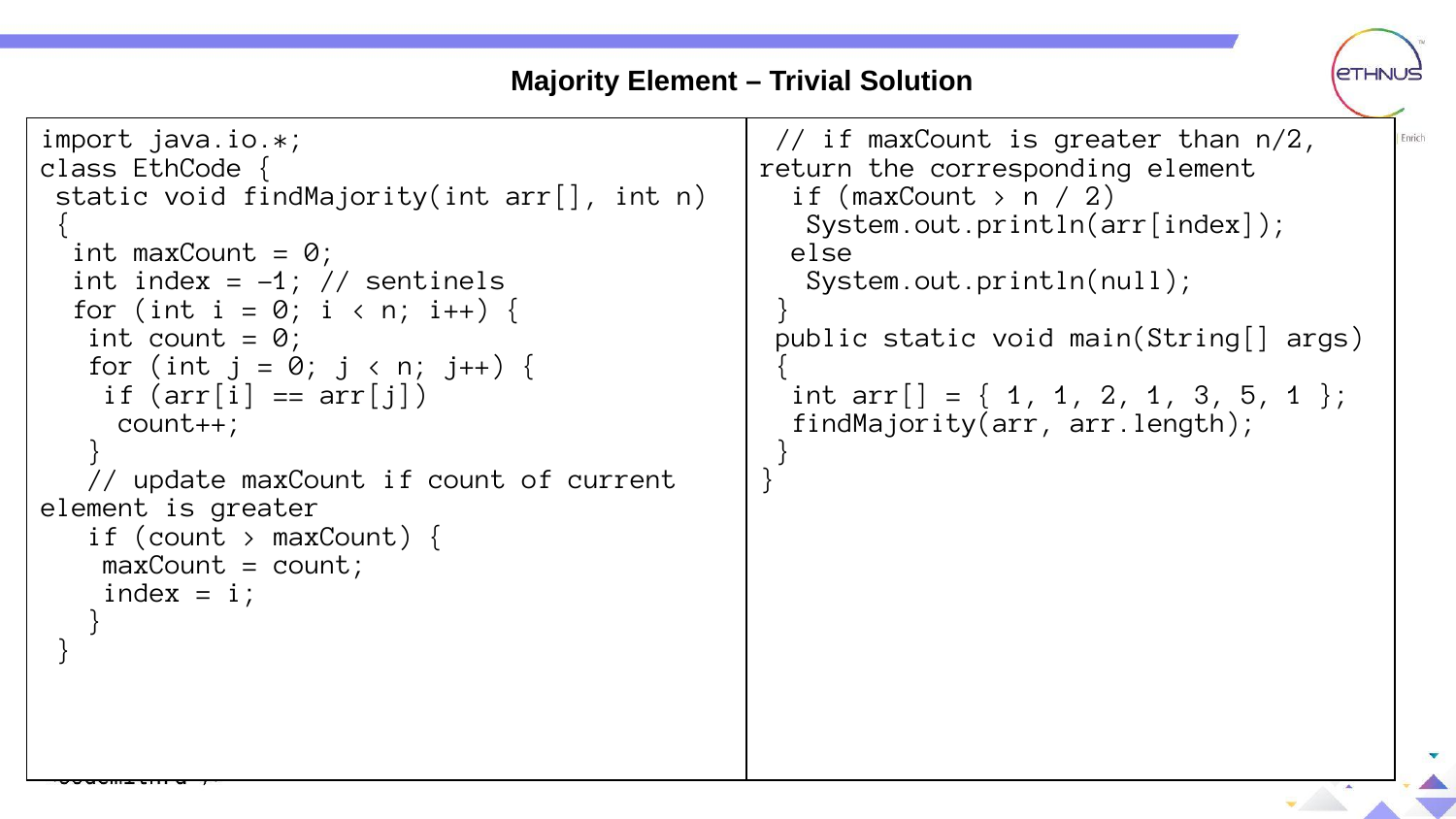

Majority Element – Trivial Solution
| import java.io.\*; class EthCode { static void findMajority(int arr[], int n) { int maxCount = 0; int index = -1; // sentinels for (int i = 0; i < n; i++) { int count = 0; for (int j = 0; j < n; j++) { if (arr[i] == arr[j]) count++; } // update maxCount if count of current element is greater if (count > maxCount) { maxCount = count; index = i; } } | // if maxCount is greater than n/2, return the corresponding element if (maxCount > n / 2) System.out.println(arr[index]); else System.out.println(null); } public static void main(String[] args) { int arr[] = { 1, 1, 2, 1, 3, 5, 1 }; findMajority(arr, arr.length); } } |
| --- | --- |